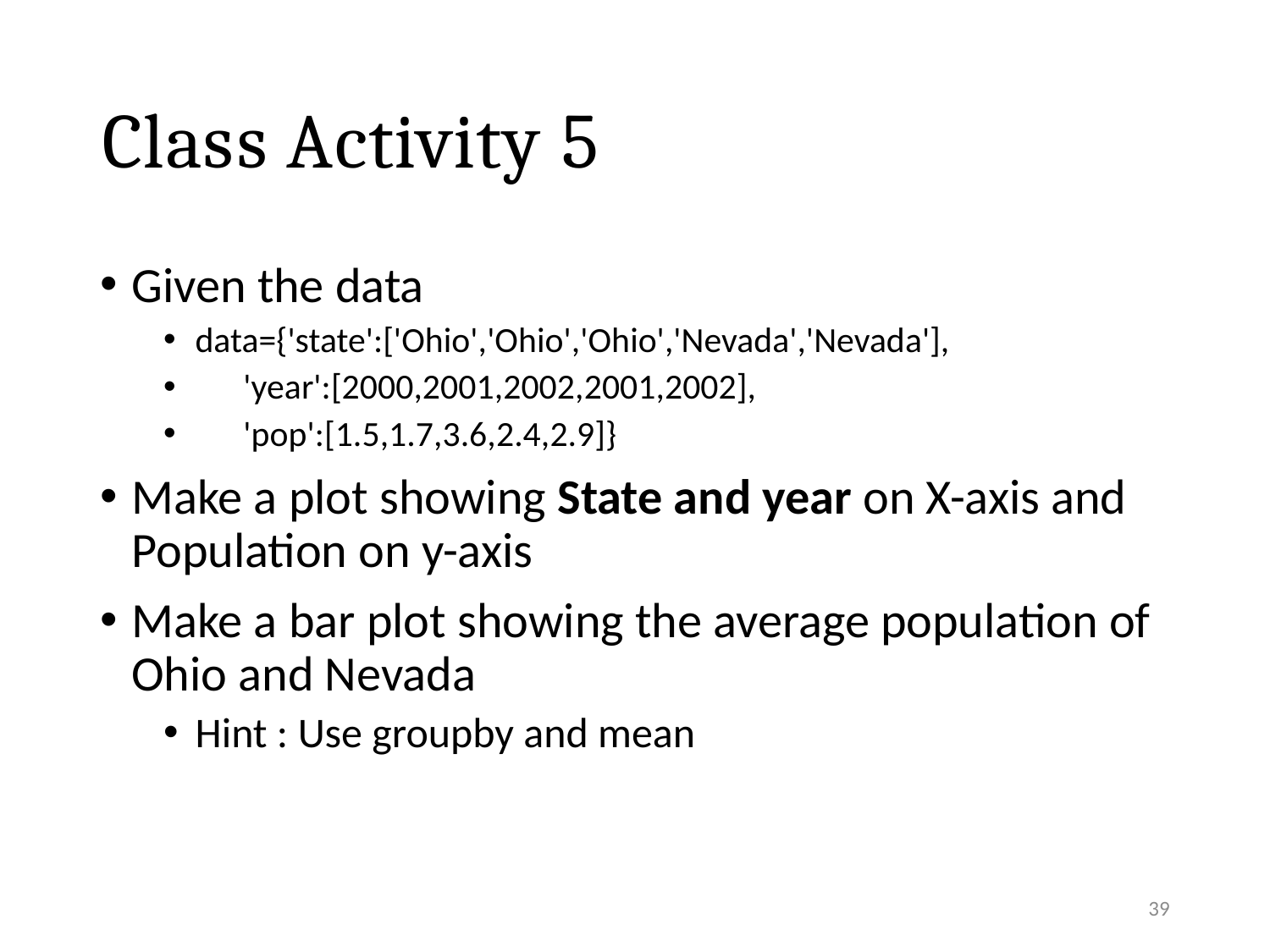

# Class Activity 5
Given the data
data={'state':['Ohio','Ohio','Ohio','Nevada','Nevada'],
      'year':[2000,2001,2002,2001,2002],
      'pop':[1.5,1.7,3.6,2.4,2.9]}
Make a plot showing State and year on X-axis and Population on y-axis
Make a bar plot showing the average population of Ohio and Nevada
Hint : Use groupby and mean
39